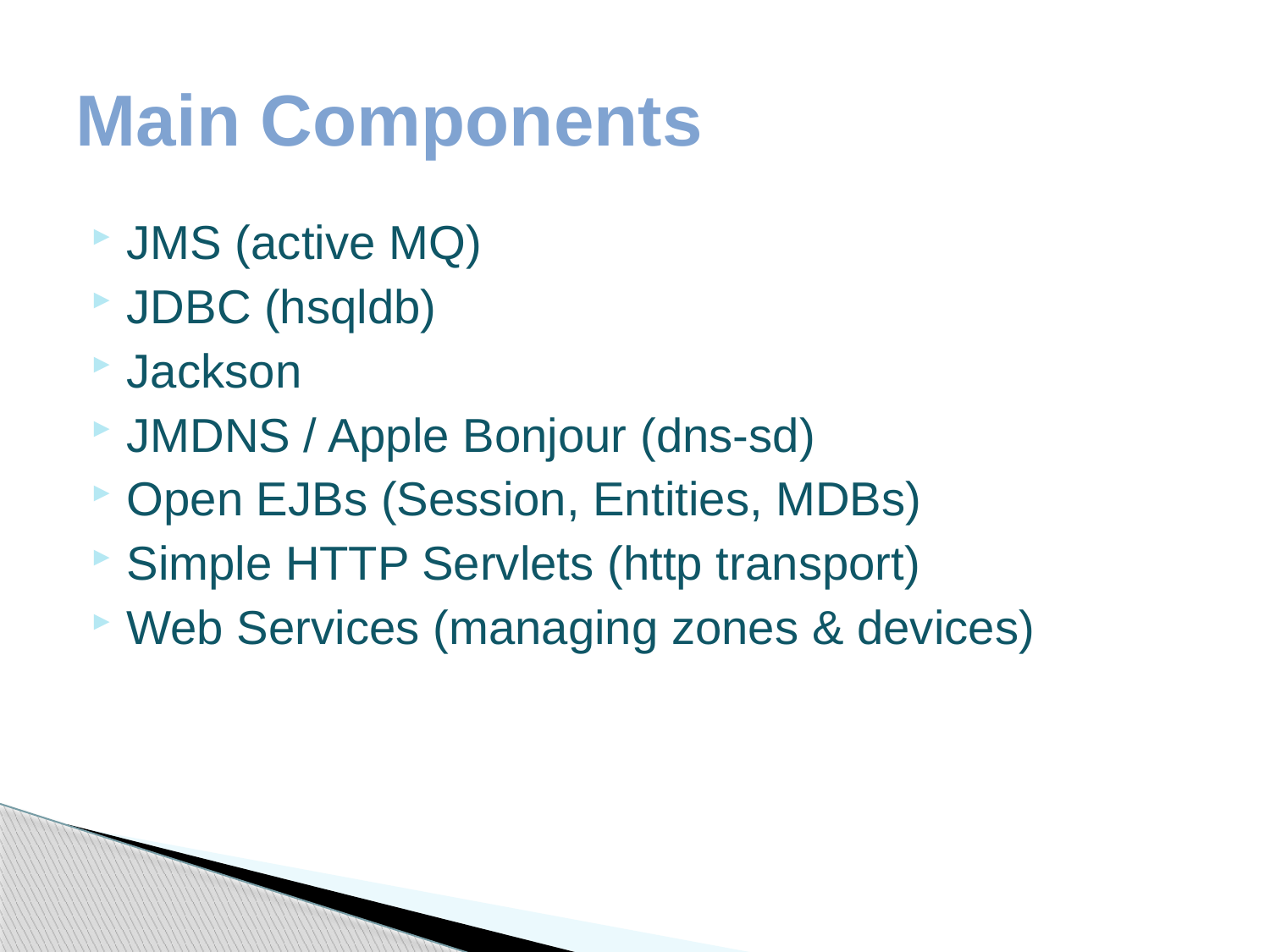

# Main Components
JMS (active MQ)
JDBC (hsqldb)
Jackson
JMDNS / Apple Bonjour (dns-sd)
Open EJBs (Session, Entities, MDBs)
Simple HTTP Servlets (http transport)
Web Services (managing zones & devices)